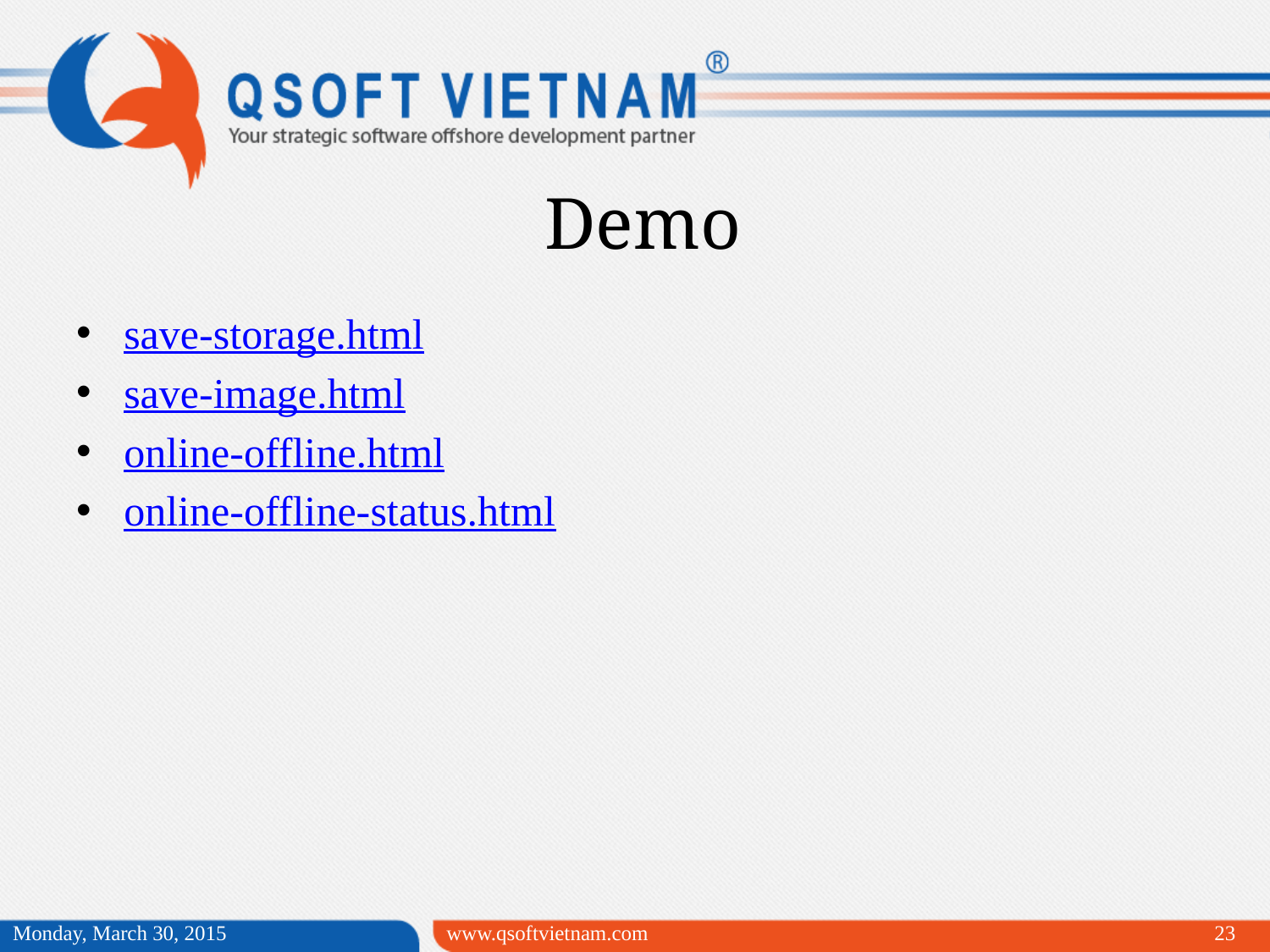

Demo
save-storage.html
save-image.html
online-offline.html
online-offline-status.html
Monday, March 30, 2015
www.qsoftvietnam.com
23